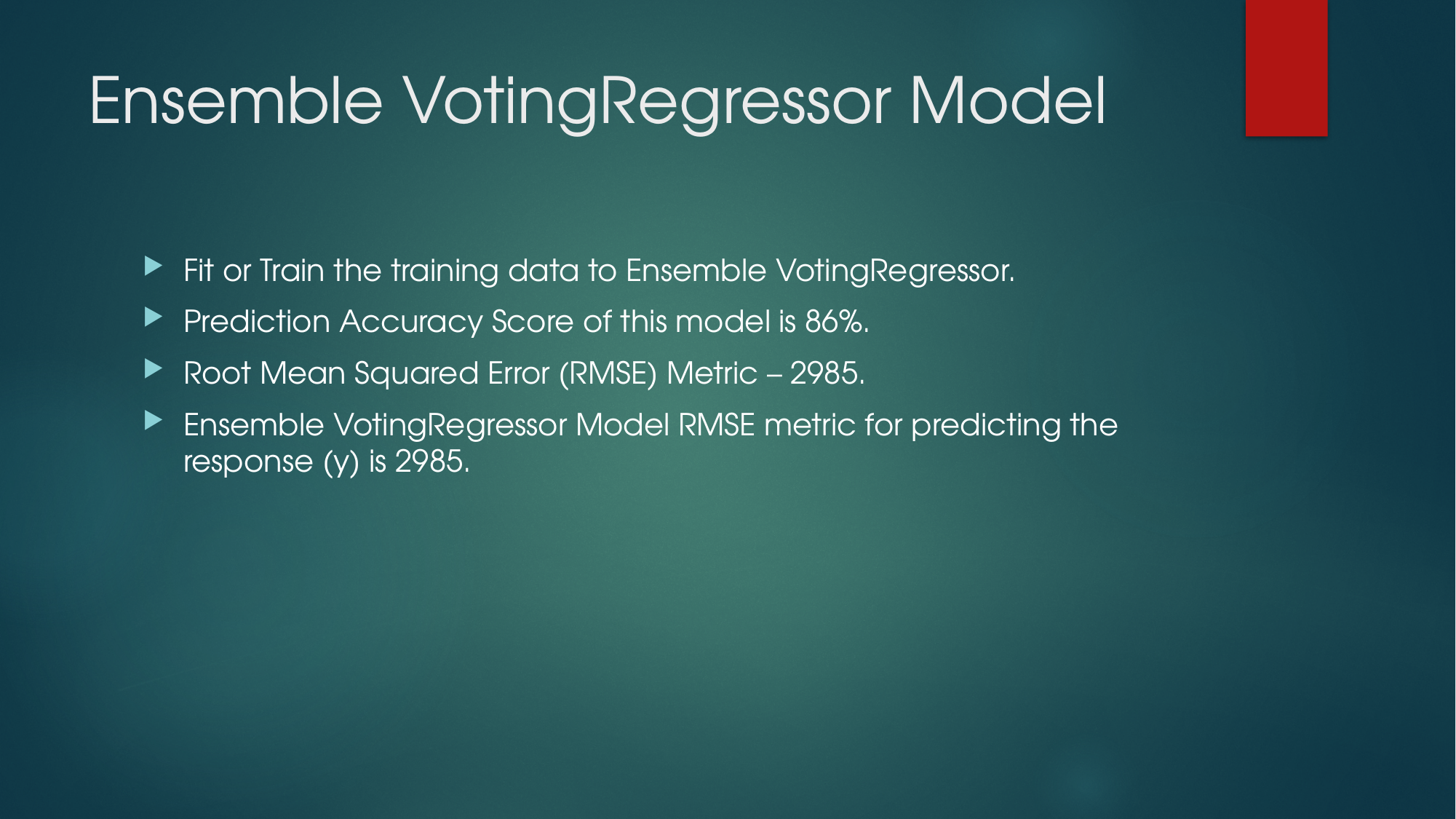

# Ensemble VotingRegressor Model
Fit or Train the training data to Ensemble VotingRegressor.
Prediction Accuracy Score of this model is 86%.
Root Mean Squared Error (RMSE) Metric – 2985.
Ensemble VotingRegressor Model RMSE metric for predicting the response (y) is 2985.